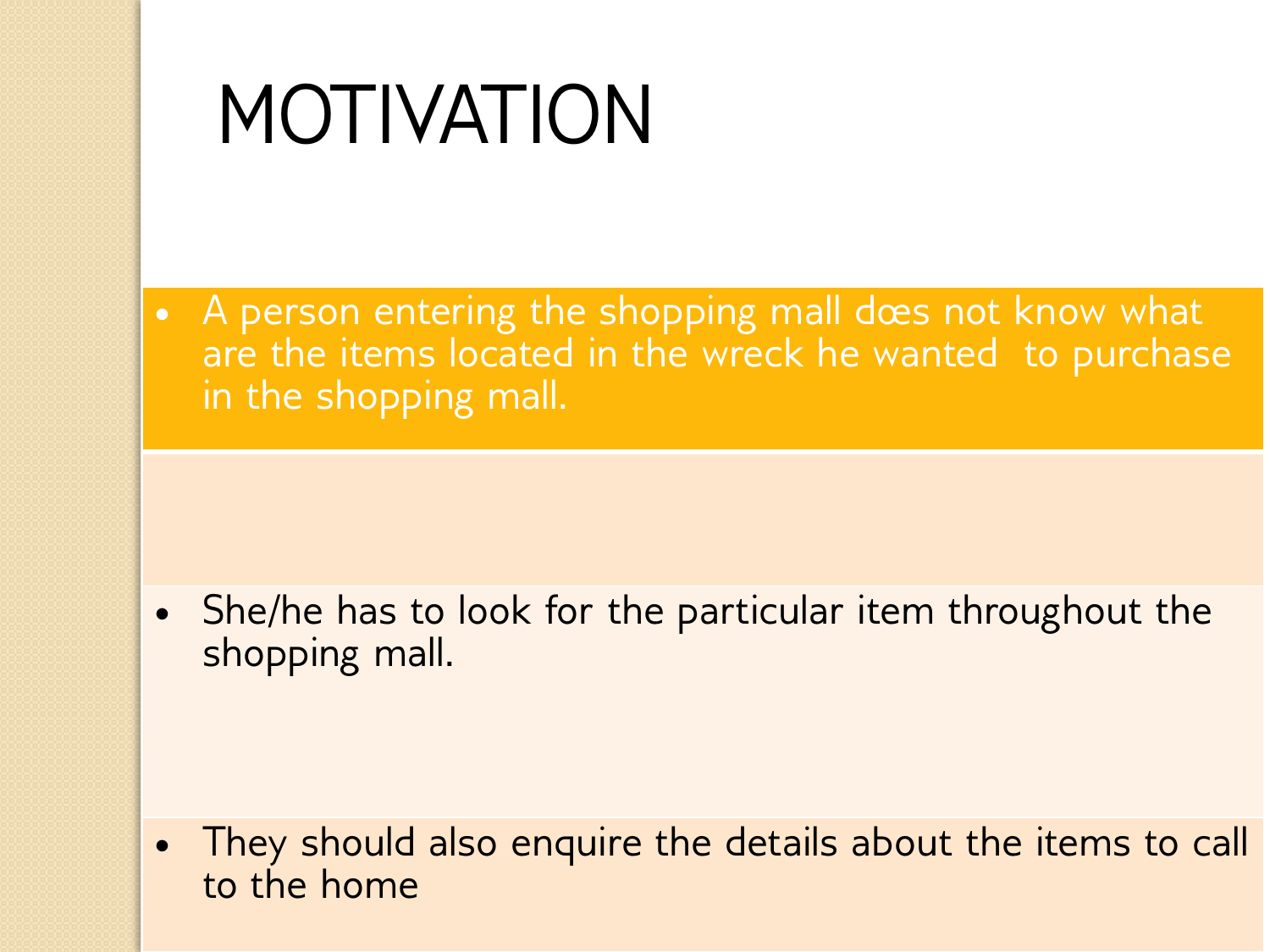

MOTIVATION
| A person entering the shopping mall does not know what are the items located in the wreck he wanted to purchase in the shopping mall. |
| --- |
|  |
| She/he has to look for the particular item throughout the shopping mall. |
| They should also enquire the details about the items to call to the home |